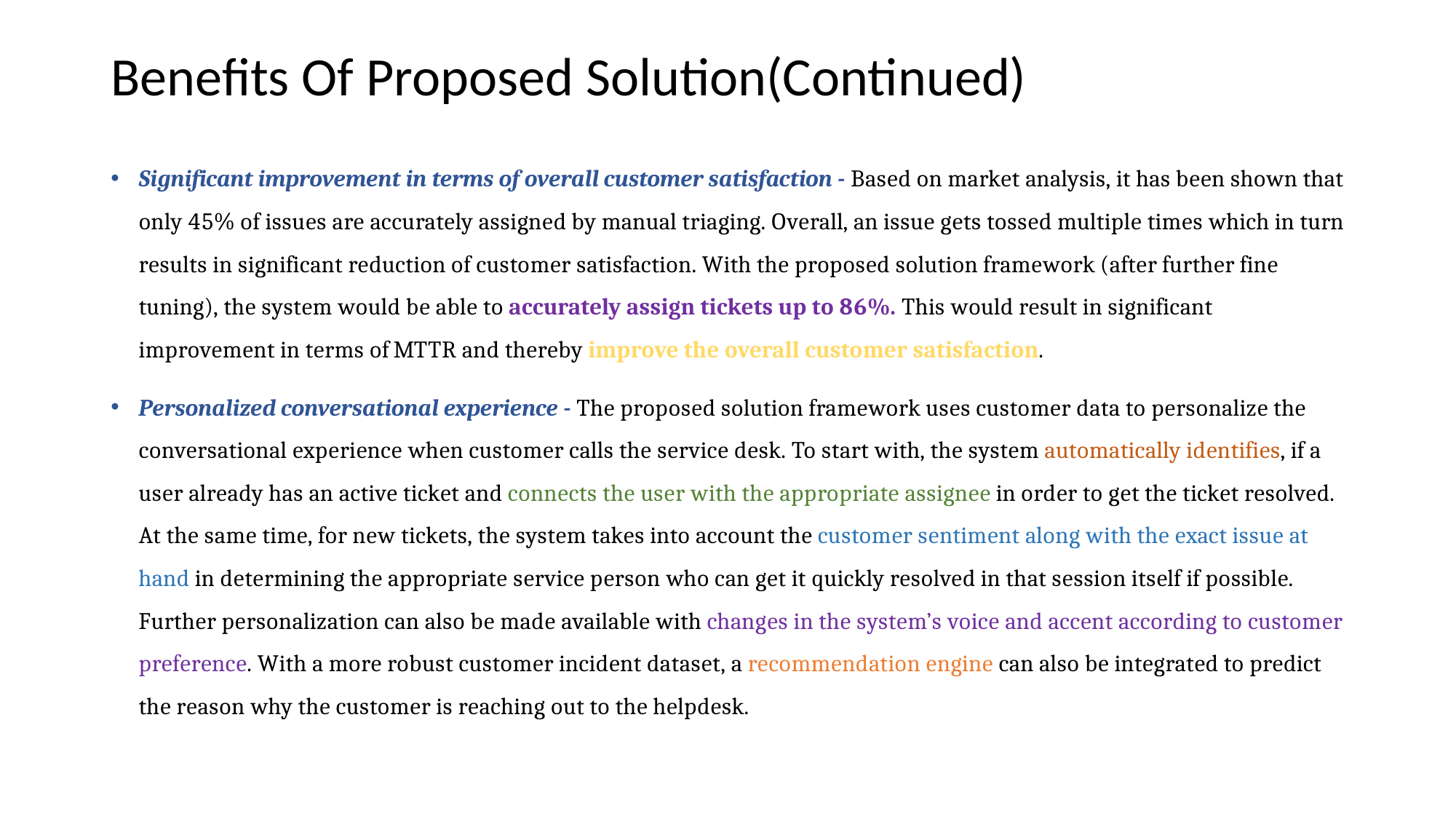

# Benefits Of Proposed Solution(Continued)
Significant improvement in terms of overall customer satisfaction - Based on market analysis, it has been shown that only 45% of issues are accurately assigned by manual triaging. Overall, an issue gets tossed multiple times which in turn results in significant reduction of customer satisfaction. With the proposed solution framework (after further fine tuning), the system would be able to accurately assign tickets up to 86%. This would result in significant improvement in terms of MTTR and thereby improve the overall customer satisfaction.
Personalized conversational experience - The proposed solution framework uses customer data to personalize the conversational experience when customer calls the service desk. To start with, the system automatically identifies, if a user already has an active ticket and connects the user with the appropriate assignee in order to get the ticket resolved. At the same time, for new tickets, the system takes into account the customer sentiment along with the exact issue at hand in determining the appropriate service person who can get it quickly resolved in that session itself if possible. Further personalization can also be made available with changes in the system’s voice and accent according to customer preference. With a more robust customer incident dataset, a recommendation engine can also be integrated to predict the reason why the customer is reaching out to the helpdesk.